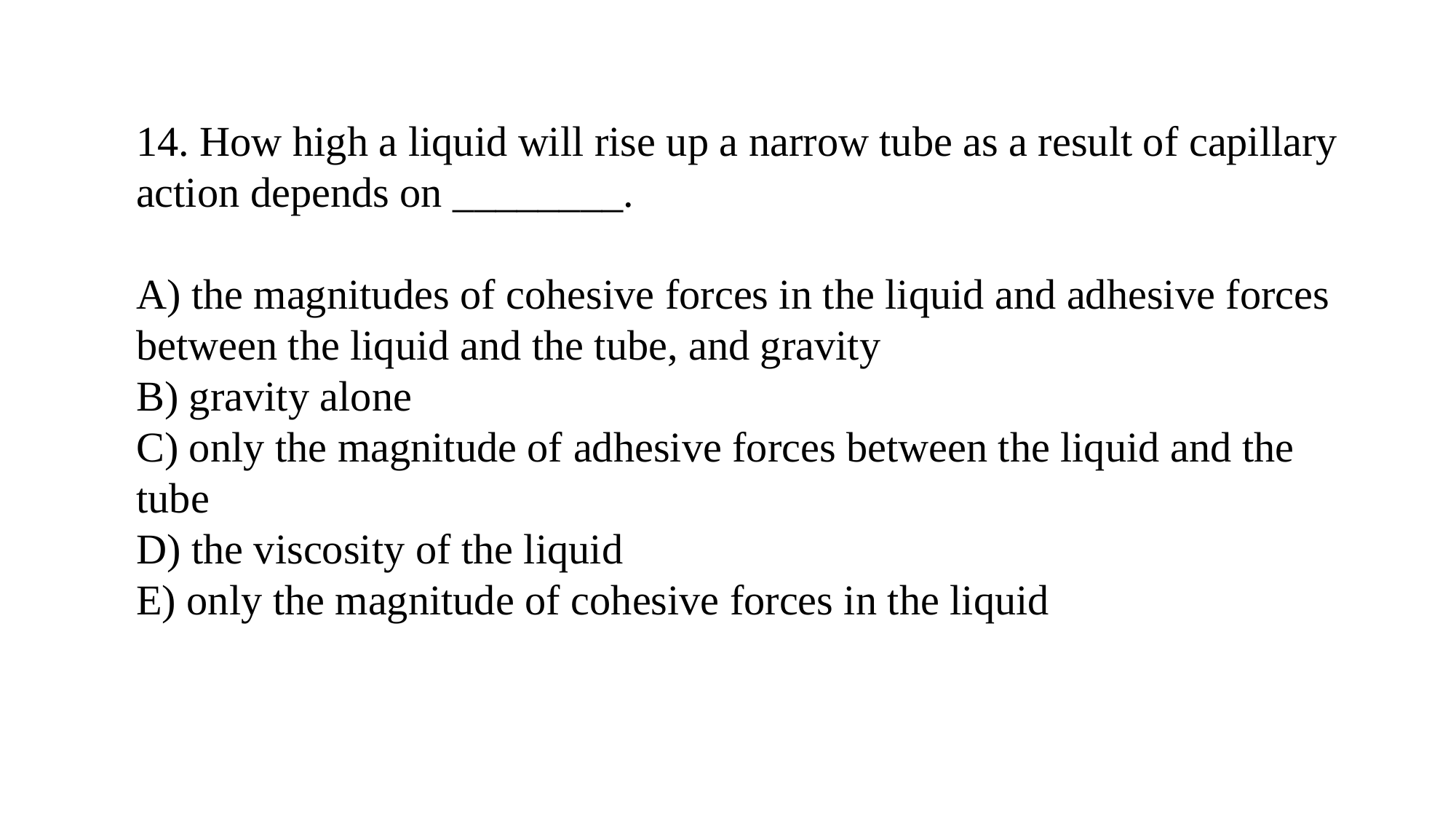

14. How high a liquid will rise up a narrow tube as a result of capillary action depends on ________.

A) the magnitudes of cohesive forces in the liquid and adhesive forces between the liquid and the tube, and gravity
B) gravity alone
C) only the magnitude of adhesive forces between the liquid and the tube
D) the viscosity of the liquid
E) only the magnitude of cohesive forces in the liquid